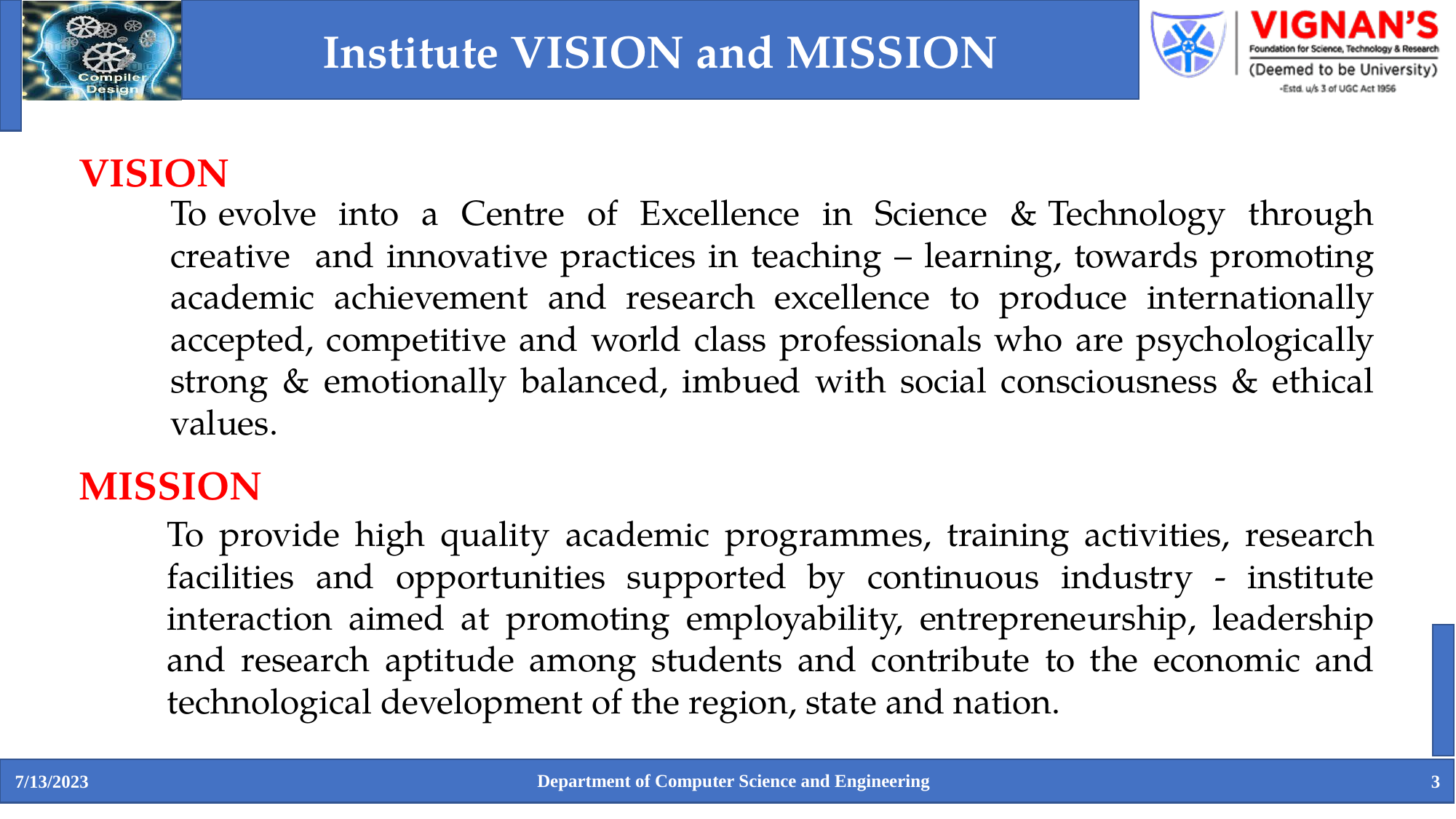

Institute VISION and MISSION
VISION
To evolve  into  a  Centre  of  Excellence  in  Science  & Technology  through creative  and innovative practices in teaching – learning, towards promoting academic achievement and research excellence to produce internationally accepted, competitive and world class professionals who are psychologically strong & emotionally balanced, imbued with social consciousness & ethical values.
MISSION
To provide high quality academic programmes, training activities, research facilities and opportunities supported by continuous industry - institute interaction aimed at promoting employability, entrepreneurship, leadership and research aptitude among students and contribute to the economic and technological development of the region, state and nation.
7/13/2023
3
Department of Computer Science and Engineering